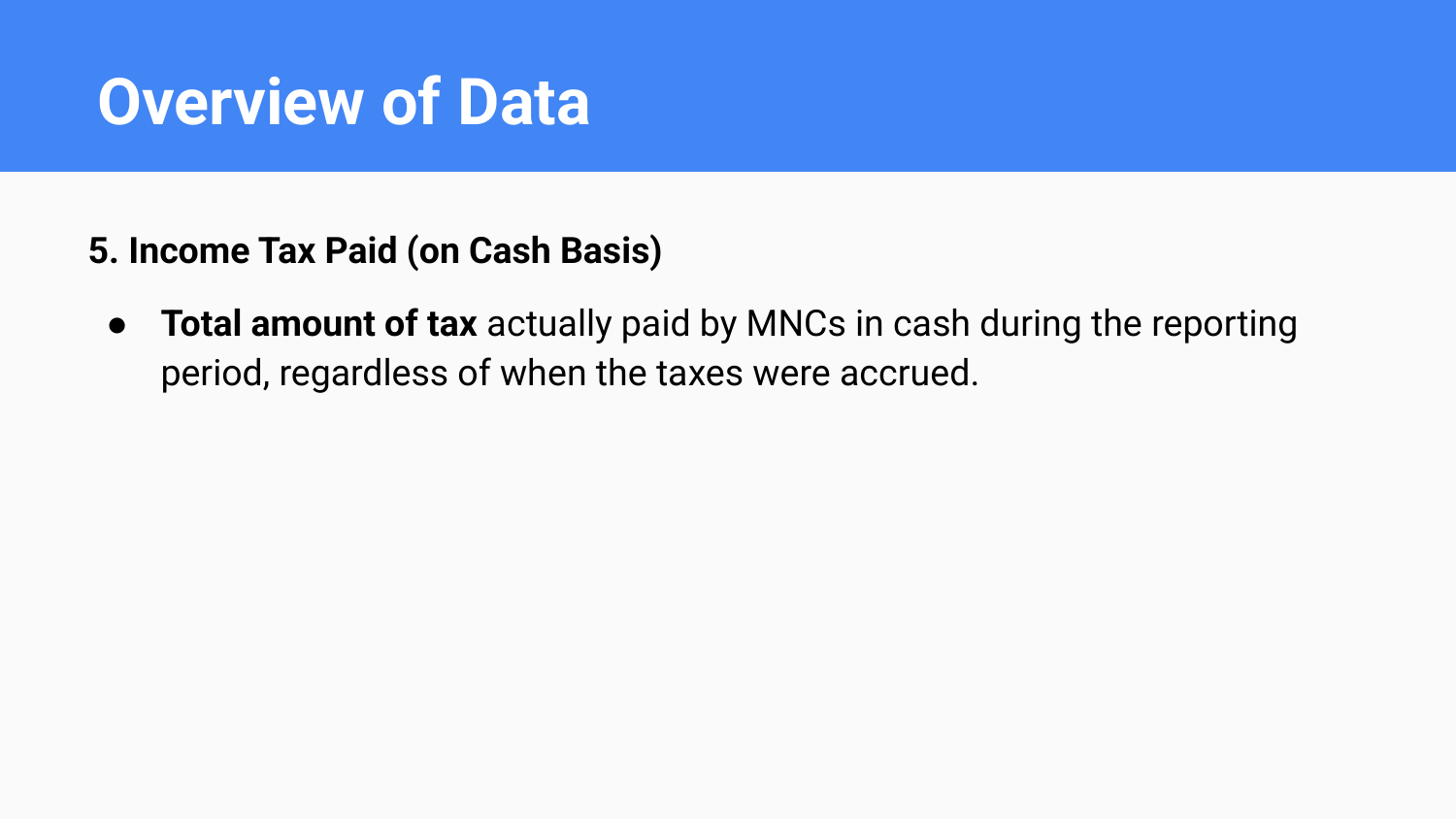

# Overview of Data

5. Income Tax Paid (on Cash Basis)
Total amount of tax actually paid by MNCs in cash during the reporting period, regardless of when the taxes were accrued.